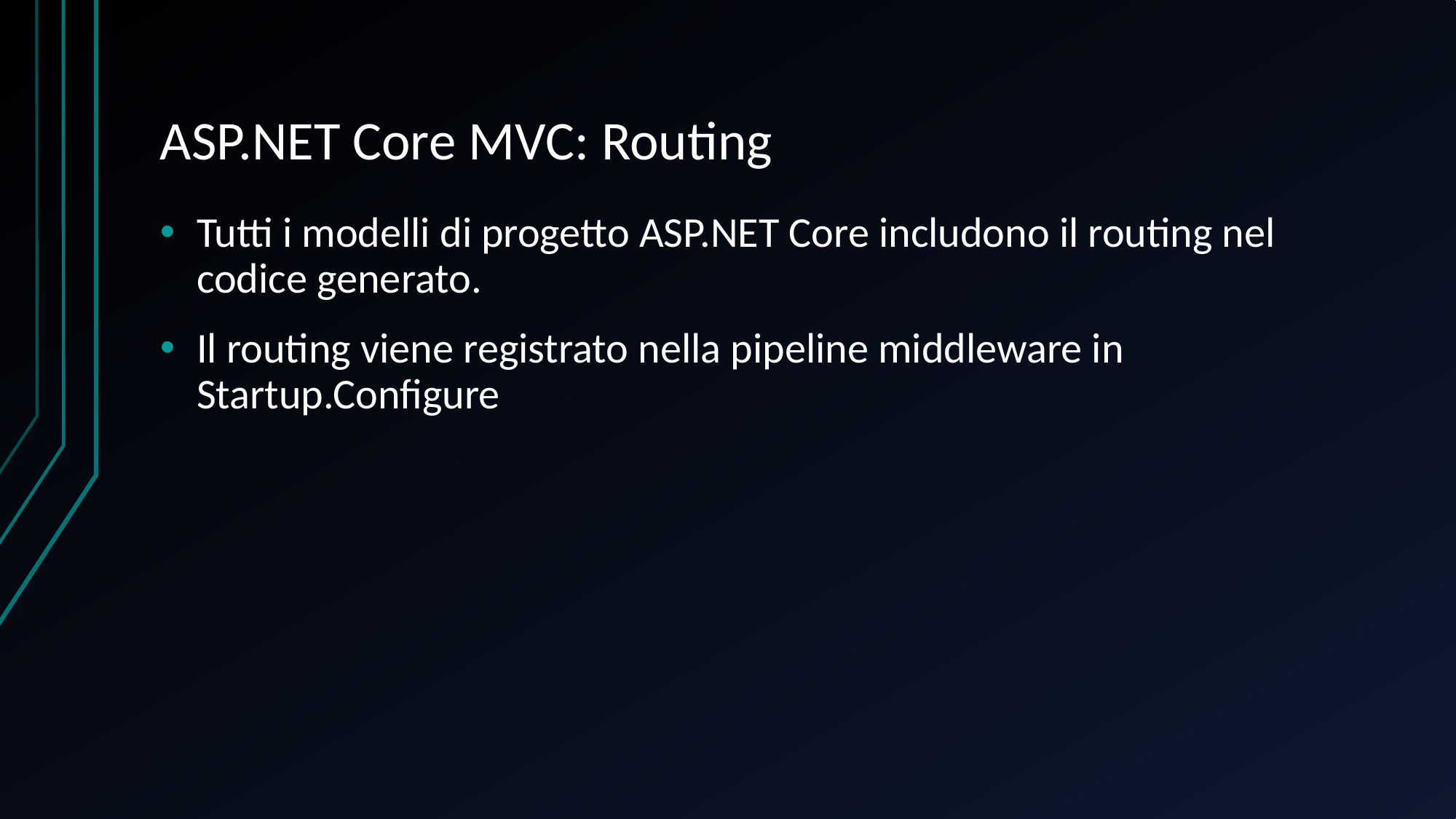

# ASP.NET Core MVC: Routing
Tutti i modelli di progetto ASP.NET Core includono il routing nel codice generato.
Il routing viene registrato nella pipeline middleware in Startup.Configure